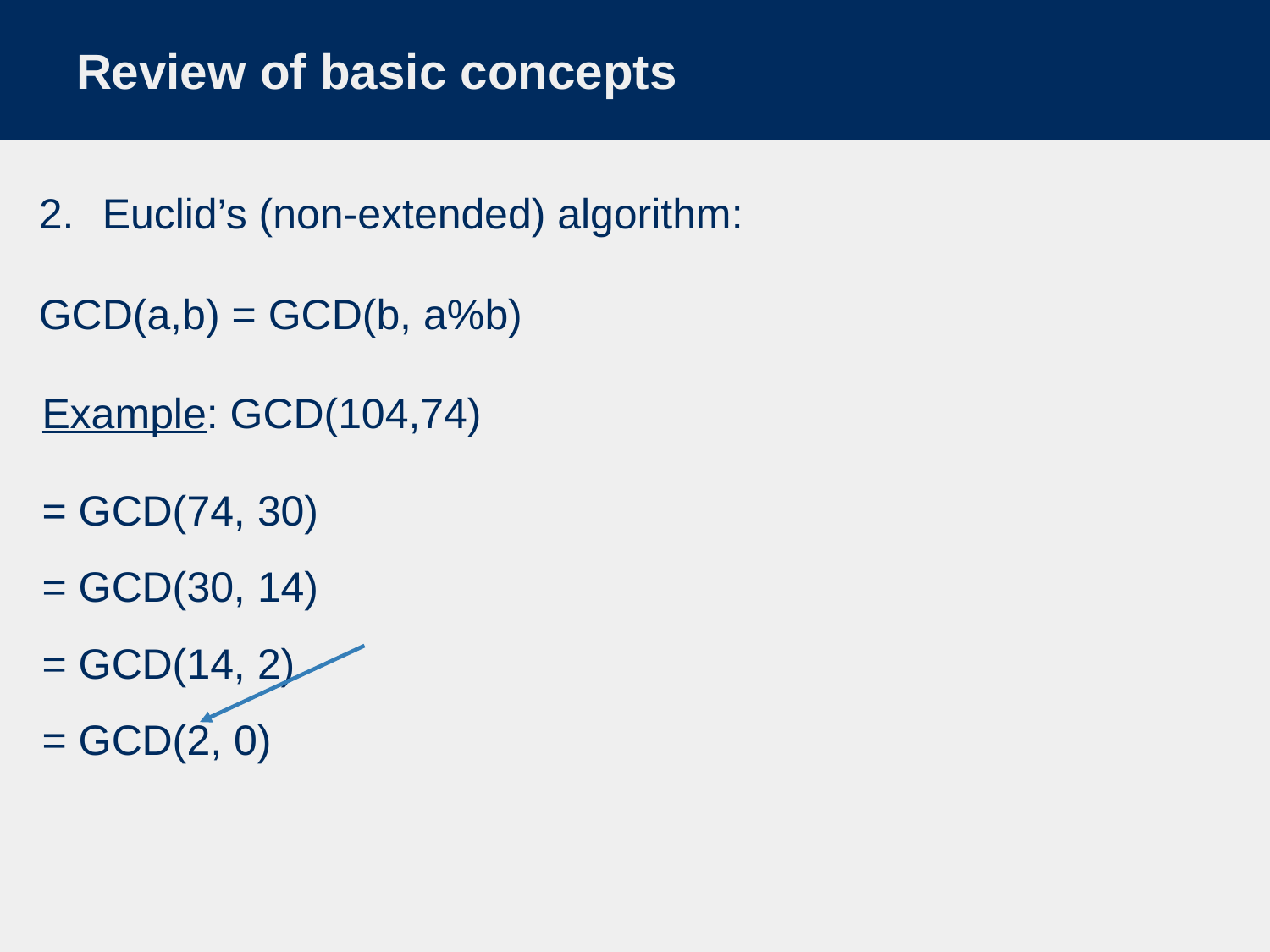

# Review of basic concepts
Euclid’s (non-extended) algorithm:

GCD(a,b) = GCD(b, a%b)
Example: GCD(104,74)
= GCD(74, 30)
= GCD(30, 14)
= GCD(14, 2)
= GCD(2, 0)